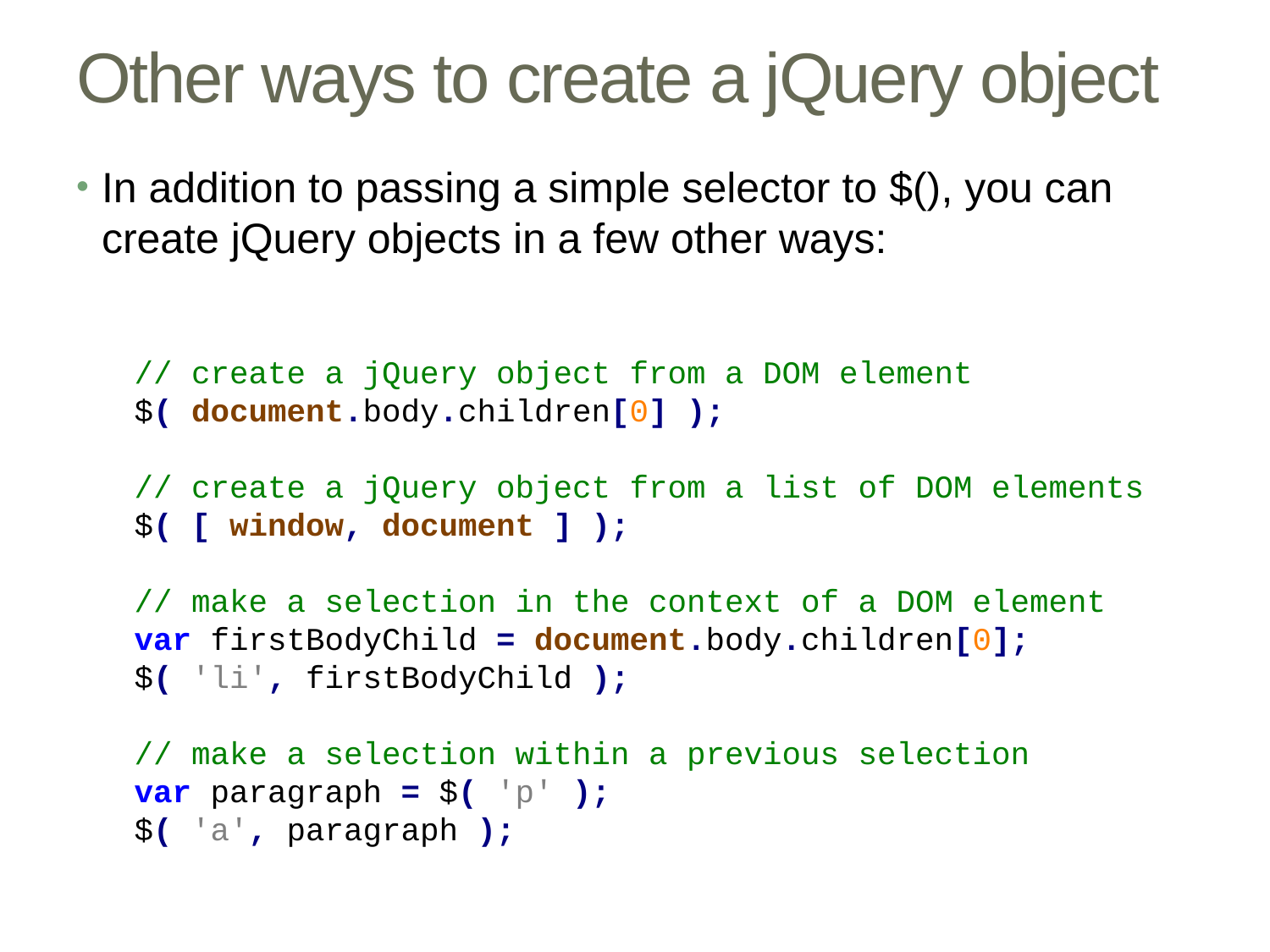

# Other ways to create a jQuery object
In addition to passing a simple selector to $(), you can create jQuery objects in a few other ways:
// create a jQuery object from a DOM element
$( document.body.children[0] );

// create a jQuery object from a list of DOM elements
$( [ window, document ] );

// make a selection in the context of a DOM element
var firstBodyChild = document.body.children[0];
$( 'li', firstBodyChild );

// make a selection within a previous selection
var paragraph = $( 'p' );
$( 'a', paragraph );